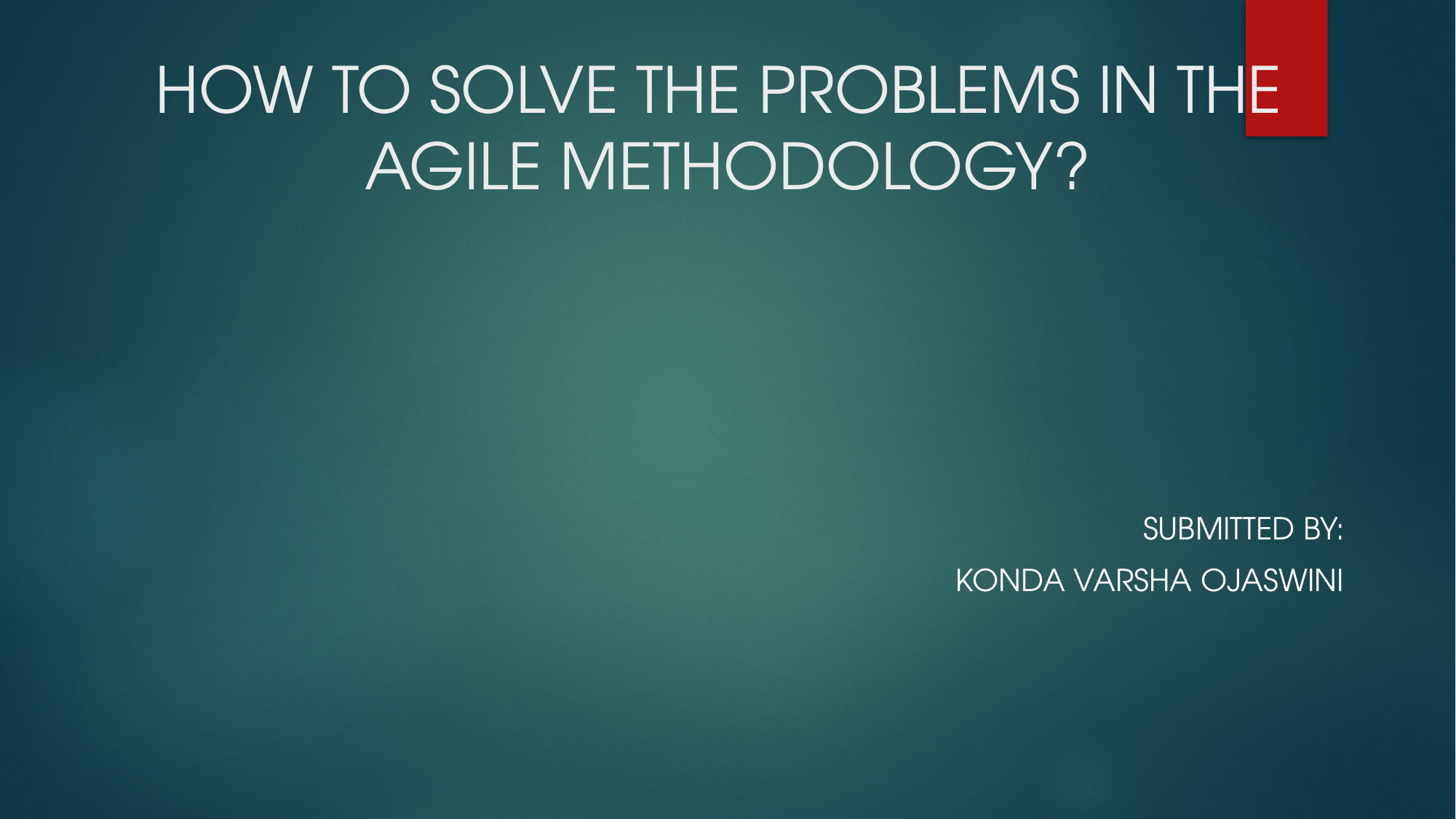

# HOW TO SOLVE THE PROBLEMS IN THE AGILE METHODOLOGY?
SUBMITTED BY:
KONDA VARSHA OJASWINI